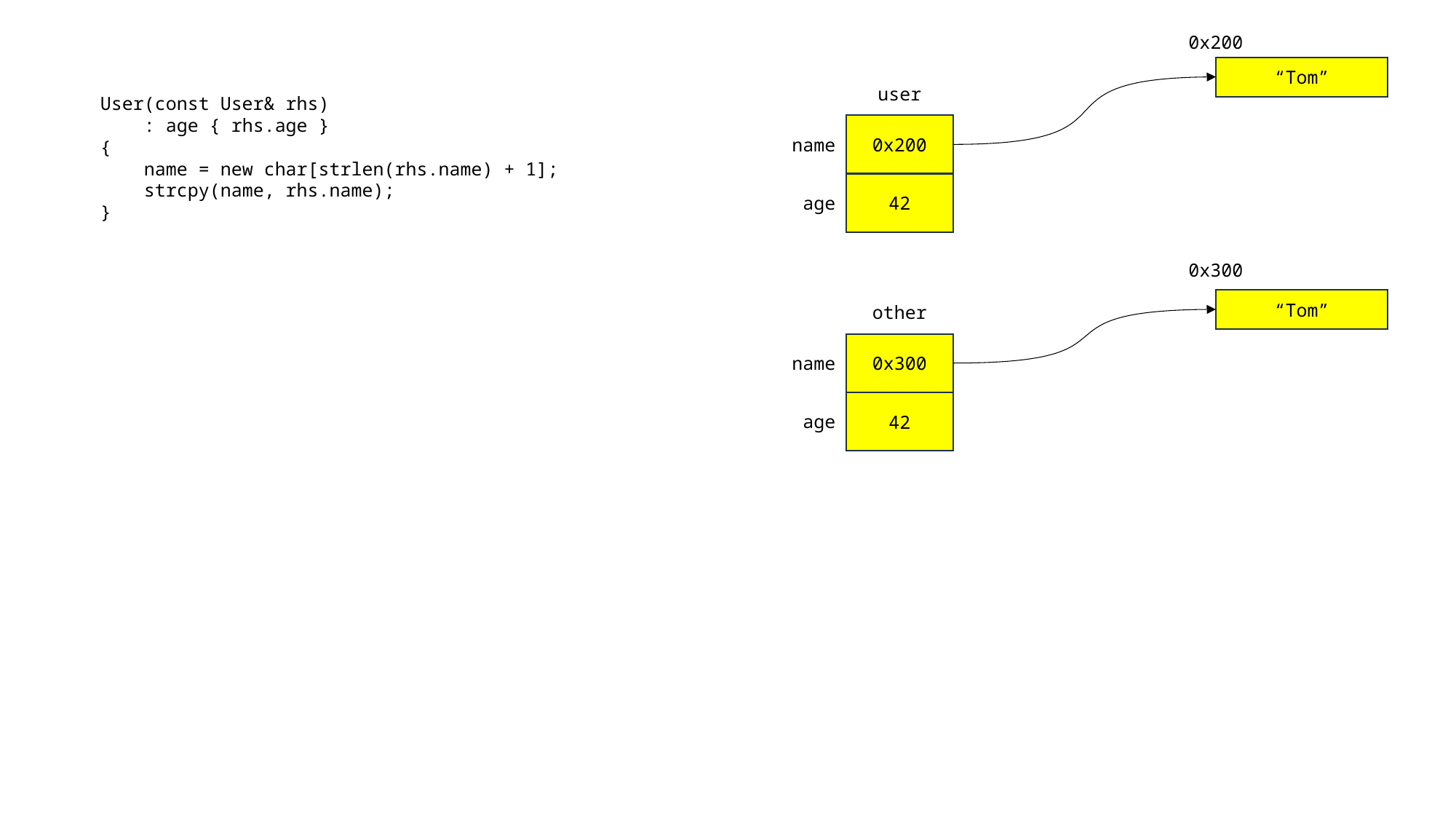

0x200
“Tom”
user
    User(const User& rhs)
        : age { rhs.age }
    {
        name = new char[strlen(rhs.name) + 1];
        strcpy(name, rhs.name);
    }
0x200
name
42
age
0x300
“Tom”
other
0x300
name
42
age